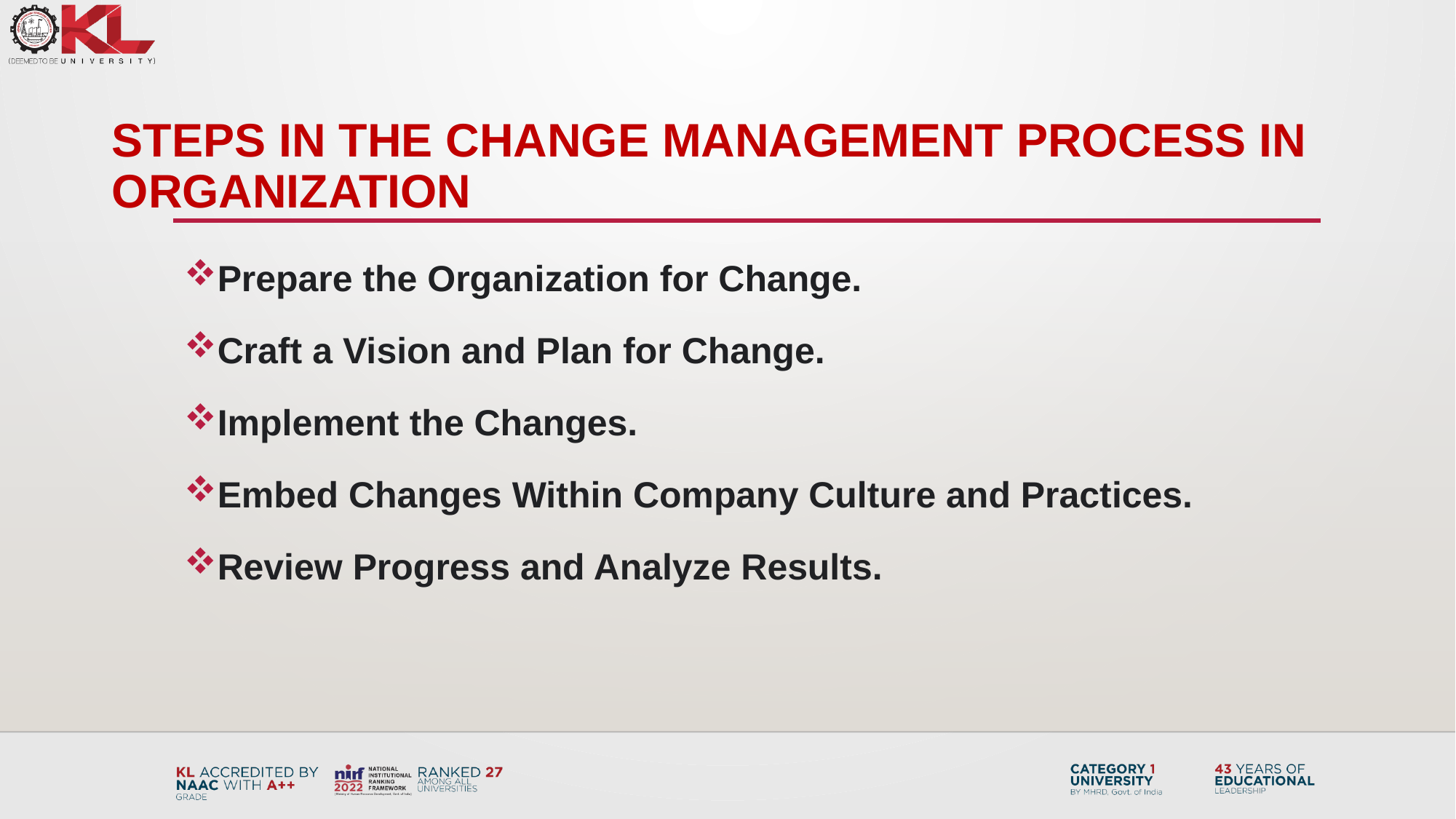

# Steps in the Change Management Process in Organization
Prepare the Organization for Change.
Craft a Vision and Plan for Change.
Implement the Changes.
Embed Changes Within Company Culture and Practices.
Review Progress and Analyze Results.